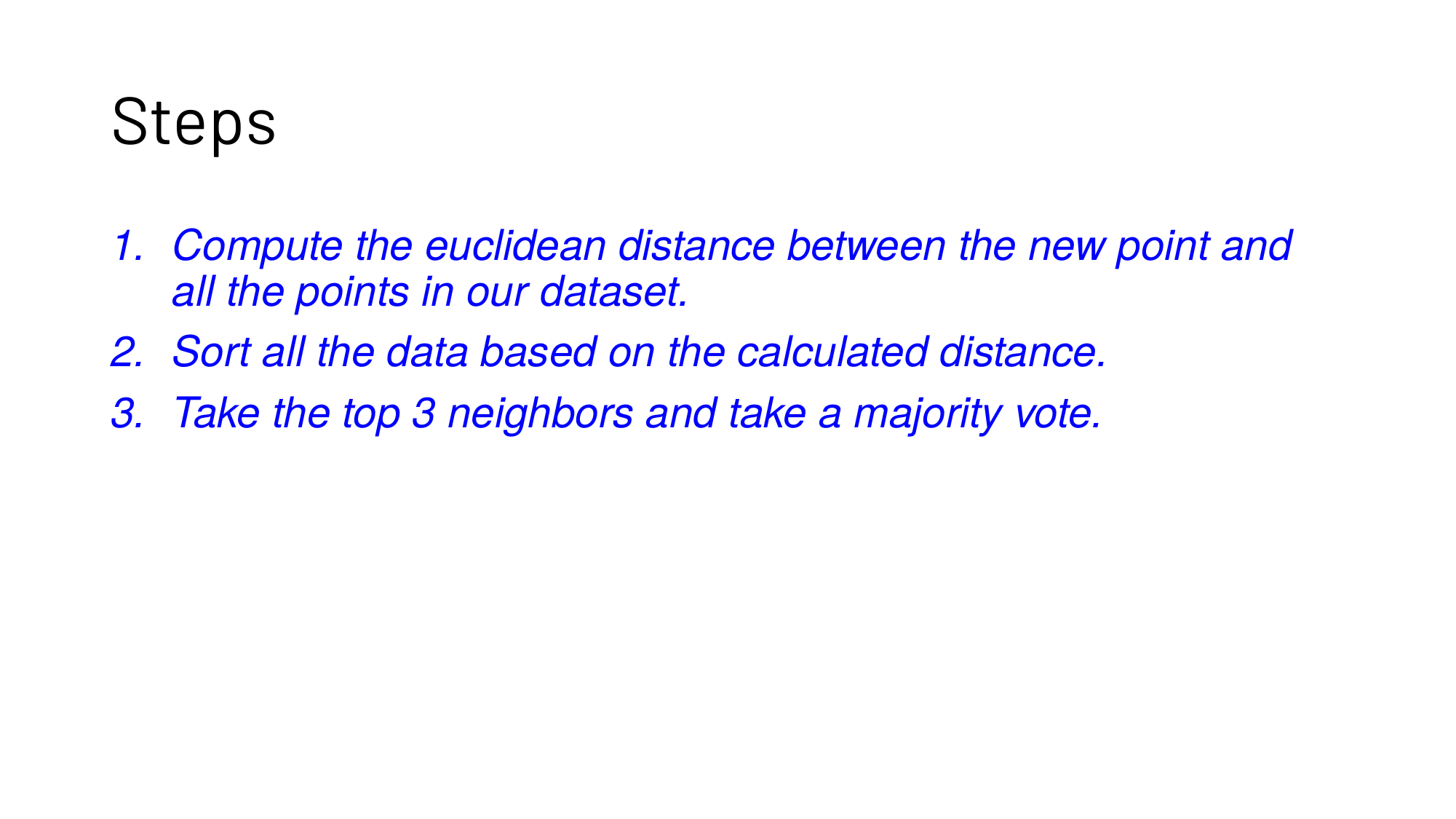

# Steps
Compute the euclidean distance between the new point and all the points in our dataset.
Sort all the data based on the calculated distance.
Take the top 3 neighbors and take a majority vote.